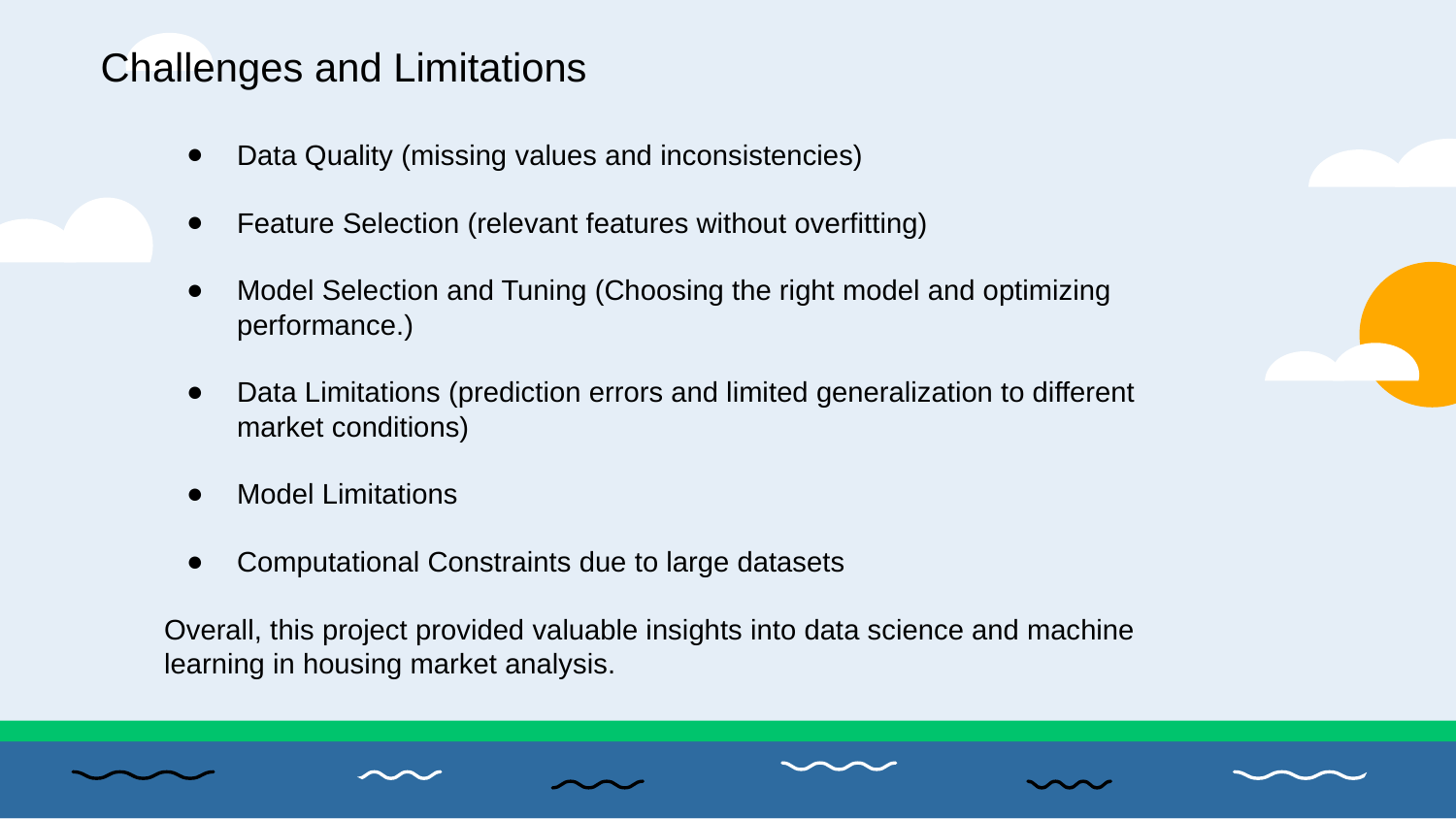

Challenges and Limitations
Data Quality (missing values and inconsistencies)

Feature Selection (relevant features without overfitting)

Model Selection and Tuning (Choosing the right model and optimizing performance.)

Data Limitations (prediction errors and limited generalization to different market conditions)

Model Limitations

Computational Constraints due to large datasets

Overall, this project provided valuable insights into data science and machine learning in housing market analysis.